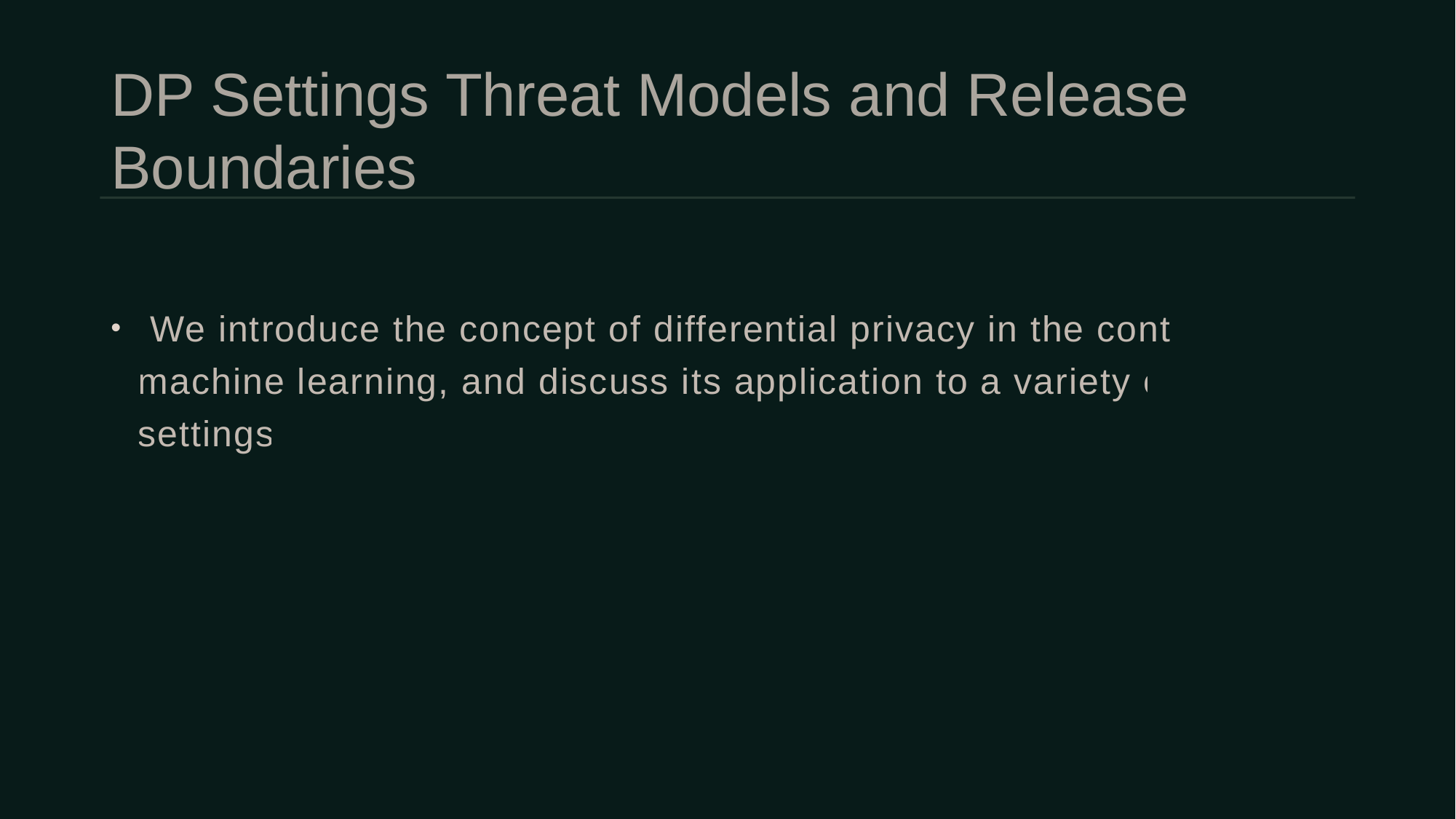

# DP Settings Threat Models and Release Boundaries
 We introduce the concept of differential privacy in the context of machine learning, and discuss its application to a variety of ML settings.